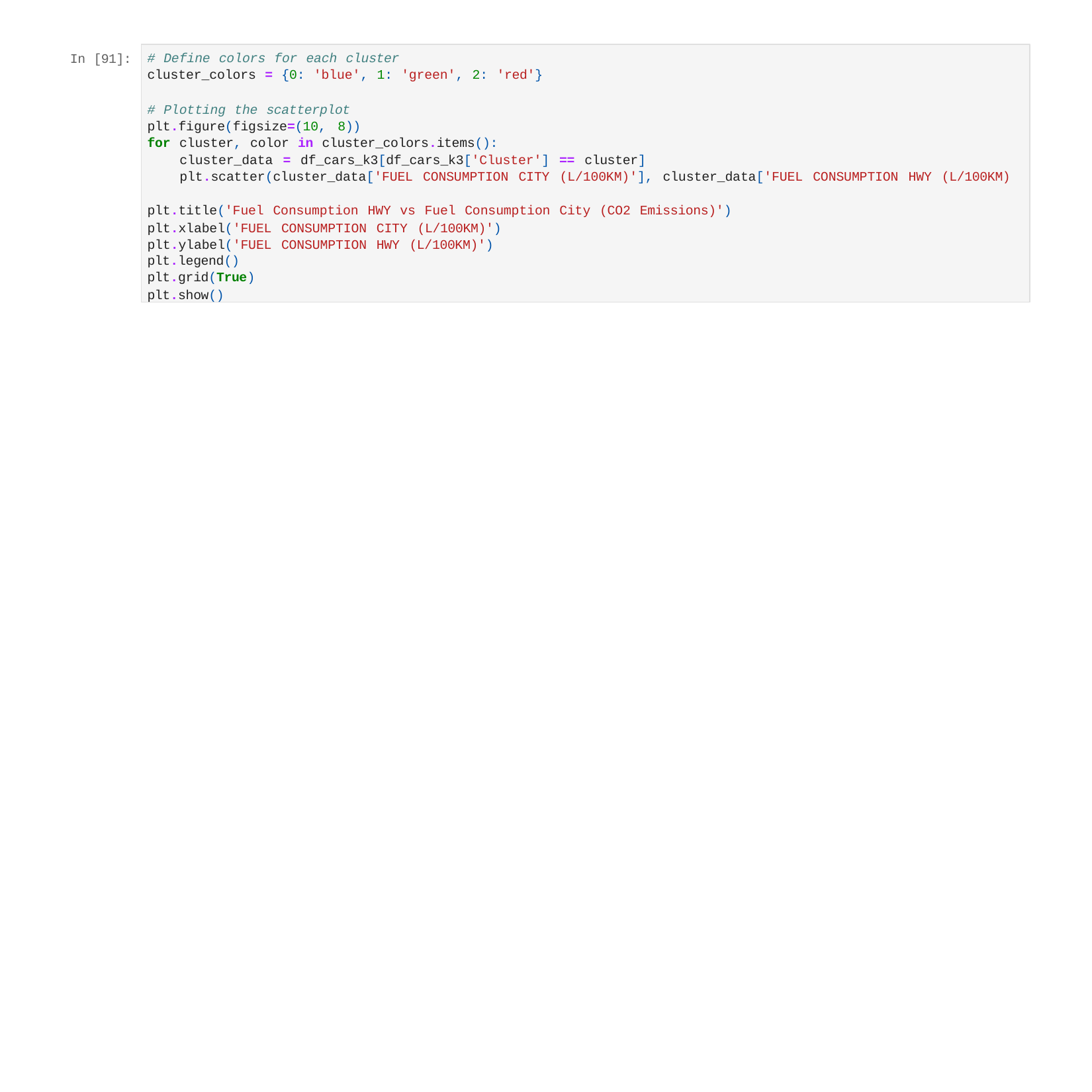

# Define colors for each cluster
cluster_colors = {0: 'blue', 1: 'green', 2: 'red'}

# Plotting the scatterplot
plt.figure(figsize=(10, 8))
for cluster, color in cluster_colors.items():
cluster_data = df_cars_k3[df_cars_k3['Cluster'] == cluster]
plt.scatter(cluster_data['FUEL CONSUMPTION CITY (L/100KM)'], cluster_data['FUEL CONSUMPTION HWY (L/100KM)

plt.title('Fuel Consumption HWY vs Fuel Consumption City (CO2 Emissions)') plt.xlabel('FUEL CONSUMPTION CITY (L/100KM)')
plt.ylabel('FUEL CONSUMPTION HWY (L/100KM)')
plt.legend() plt.grid(True)
plt.show()
In [91]: